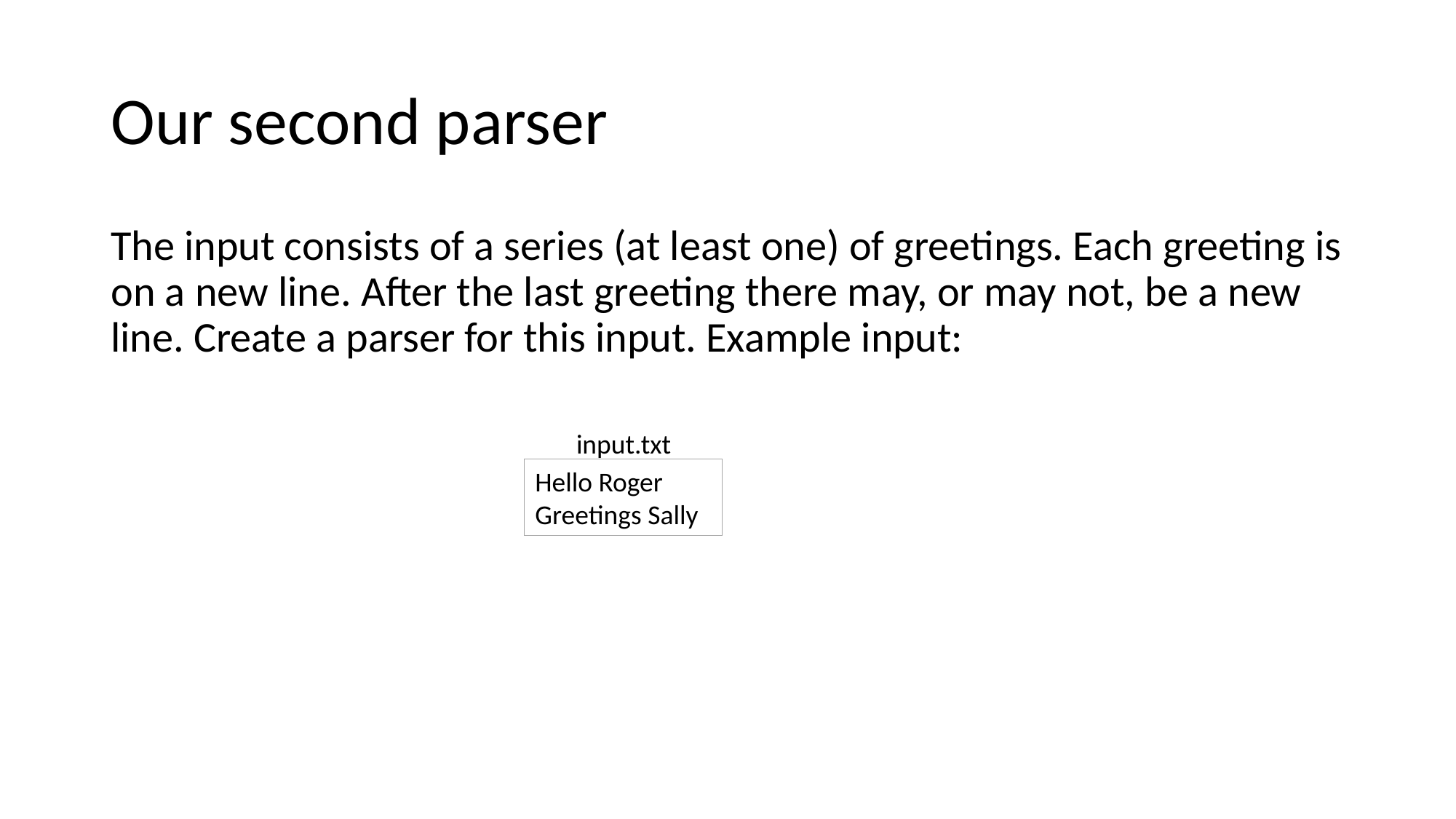

# Our second parser
The input consists of a series (at least one) of greetings. Each greeting is on a new line. After the last greeting there may, or may not, be a new line. Create a parser for this input. Example input:
input.txt
Hello Roger
Greetings Sally